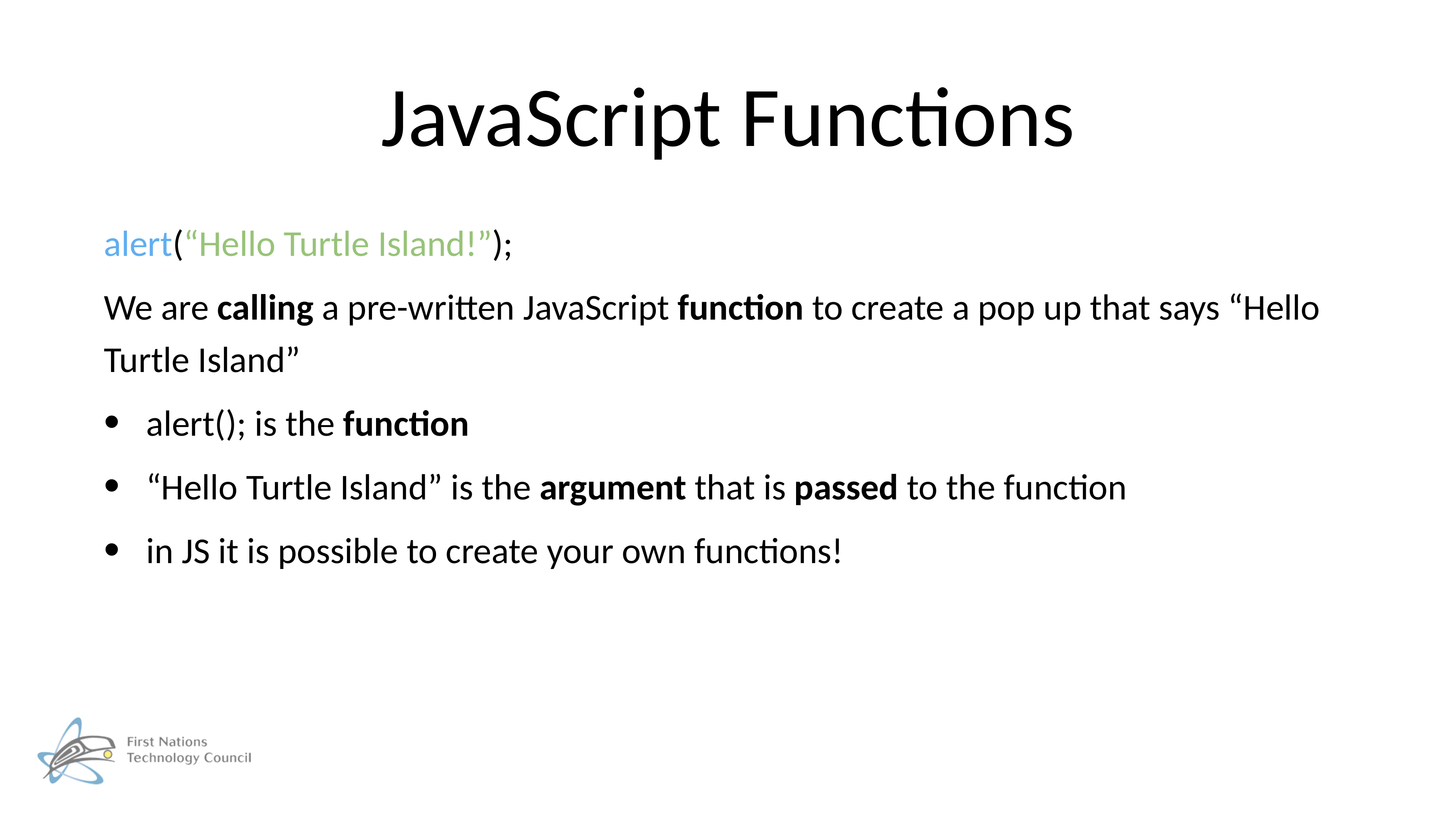

# JavaScript Functions
alert(“Hello Turtle Island!”);
We are calling a pre-written JavaScript function to create a pop up that says “Hello Turtle Island”
alert(); is the function
“Hello Turtle Island” is the argument that is passed to the function
in JS it is possible to create your own functions!